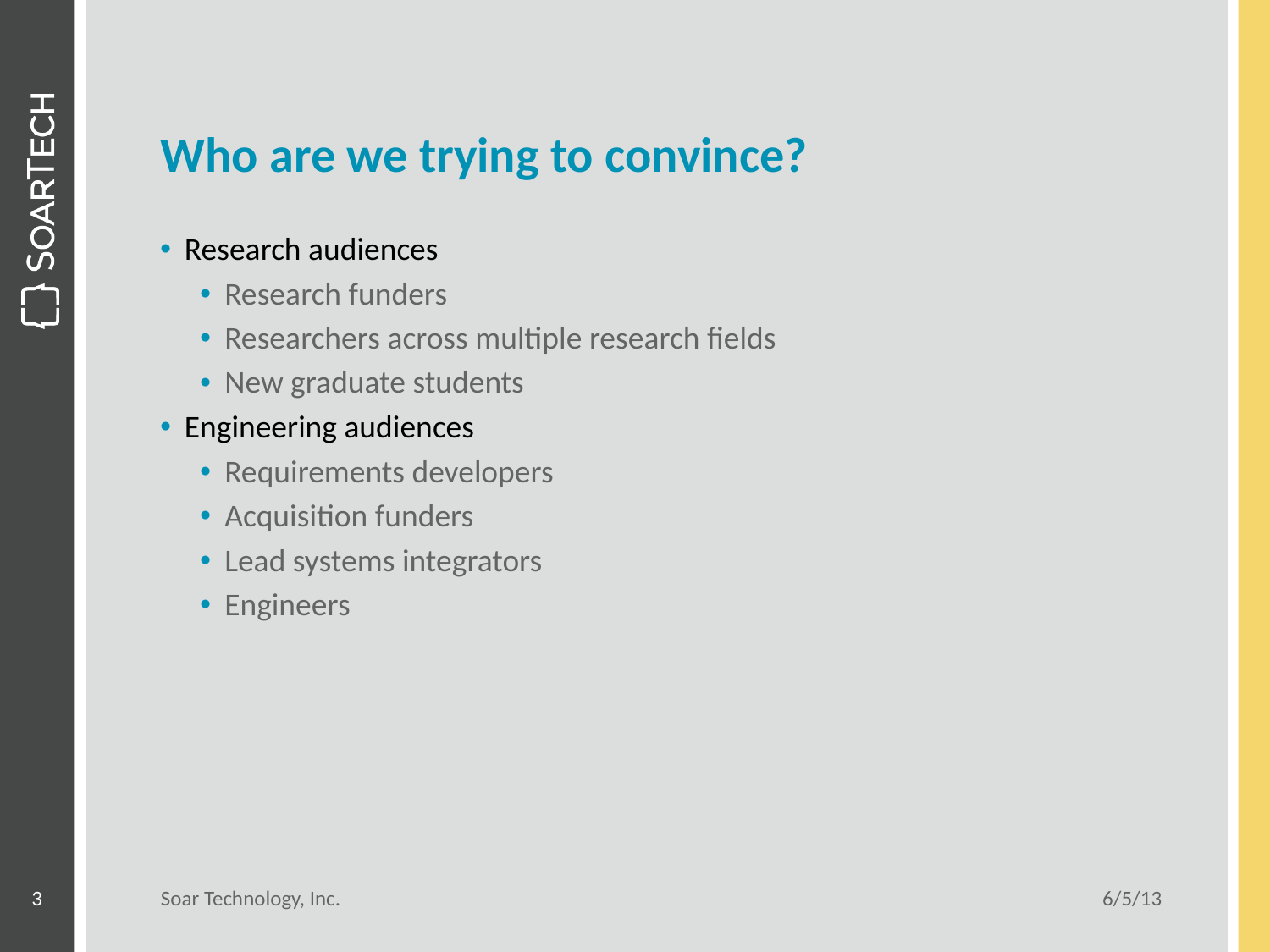

# Who are we trying to convince?
Research audiences
Research funders
Researchers across multiple research fields
New graduate students
Engineering audiences
Requirements developers
Acquisition funders
Lead systems integrators
Engineers

3
Soar Technology, Inc.
6/5/13